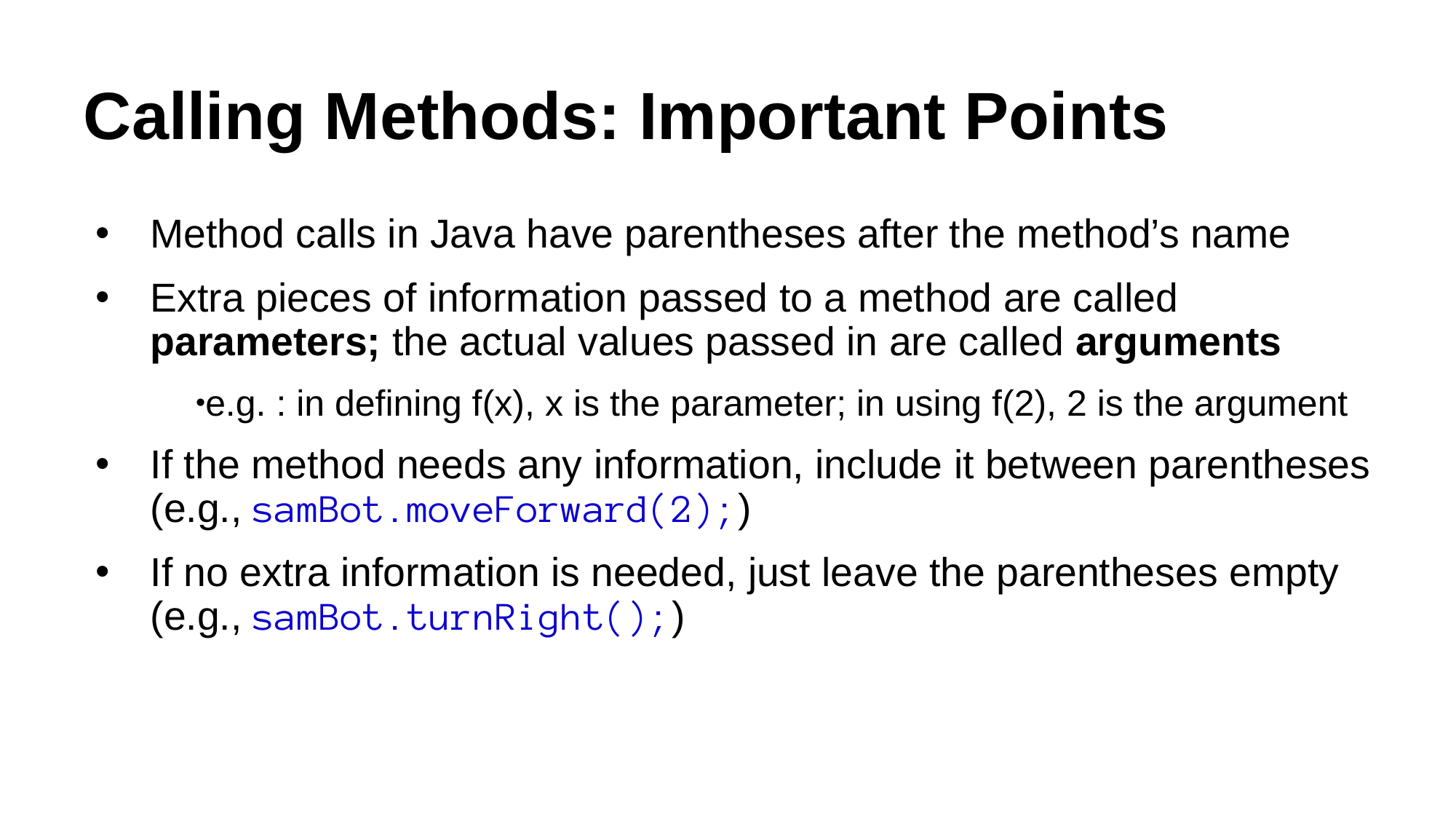

# Calling Methods: Important Points
Method calls in Java have parentheses after the method’s name
Extra pieces of information passed to a method are called parameters; the actual values passed in are called arguments
e.g. : in defining f(x), x is the parameter; in using f(2), 2 is the argument
If the method needs any information, include it between parentheses (e.g., samBot.moveForward(2);)
If no extra information is needed, just leave the parentheses empty (e.g., samBot.turnRight();)